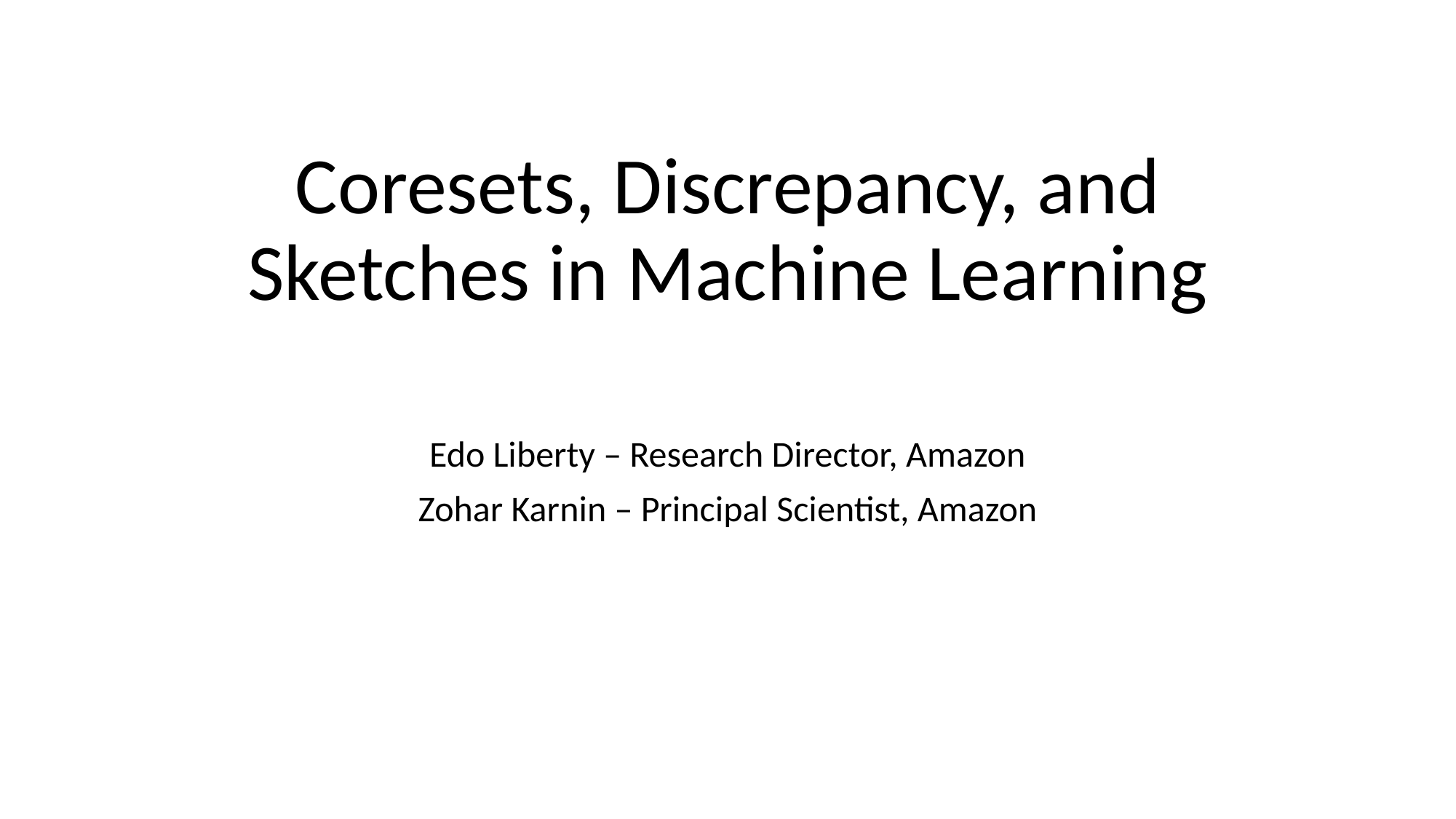

# Coresets, Discrepancy, and Sketches in Machine Learning
Edo Liberty – Research Director, Amazon
Zohar Karnin – Principal Scientist, Amazon